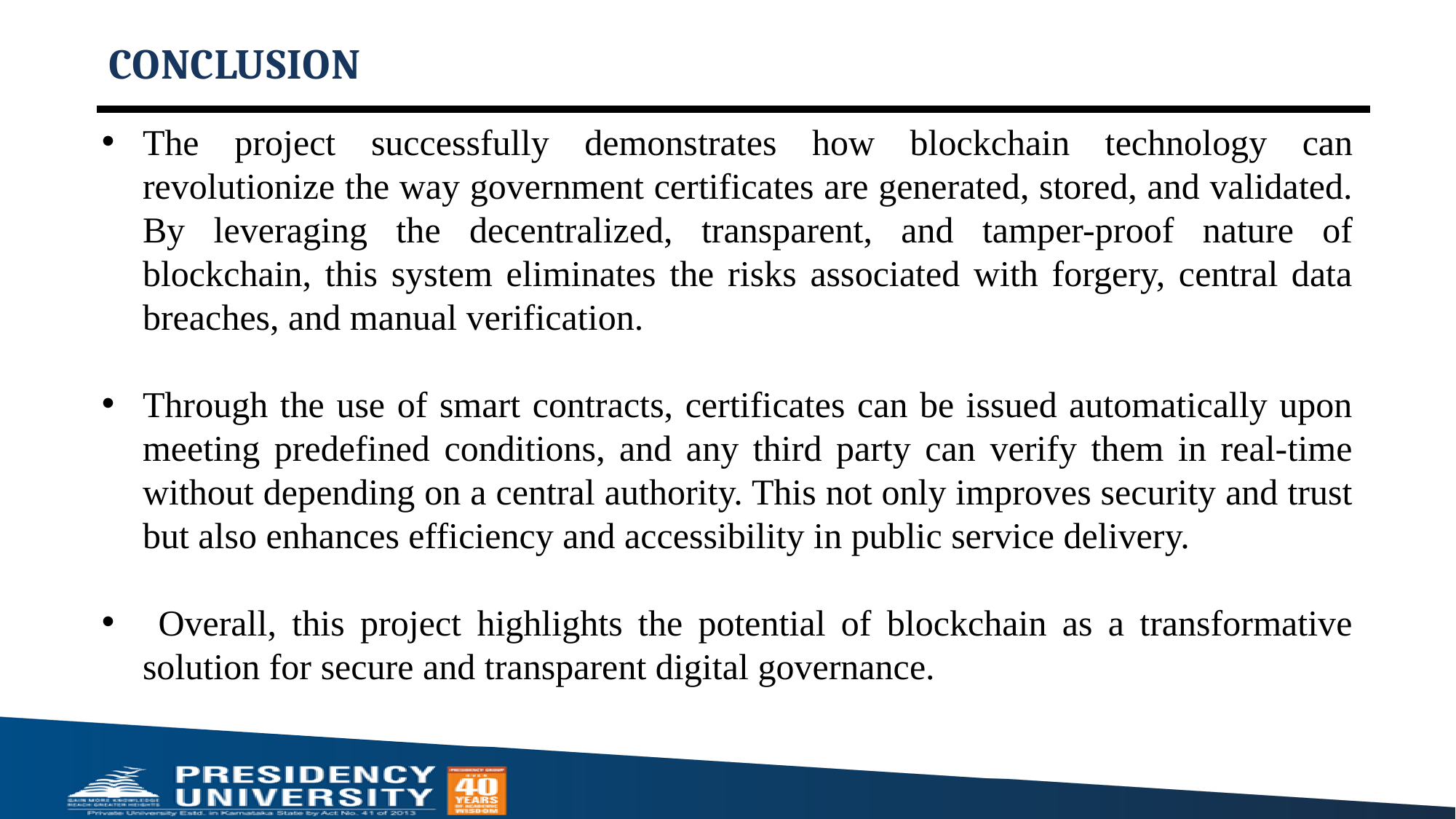

# CONCLUSION
The project successfully demonstrates how blockchain technology can revolutionize the way government certificates are generated, stored, and validated. By leveraging the decentralized, transparent, and tamper-proof nature of blockchain, this system eliminates the risks associated with forgery, central data breaches, and manual verification.

Through the use of smart contracts, certificates can be issued automatically upon meeting predefined conditions, and any third party can verify them in real-time without depending on a central authority. This not only improves security and trust but also enhances efficiency and accessibility in public service delivery.

 Overall, this project highlights the potential of blockchain as a transformative solution for secure and transparent digital governance.